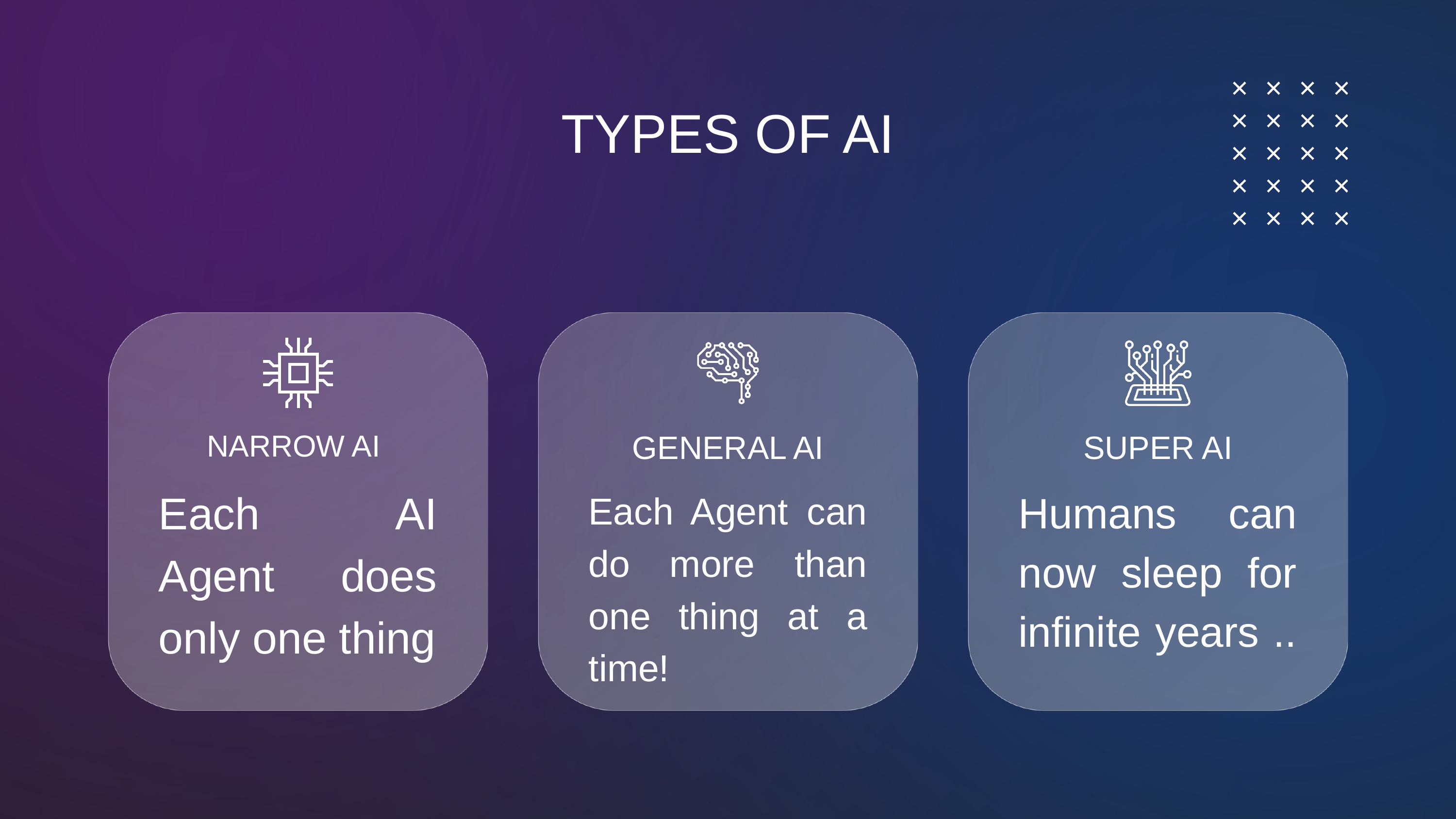

TYPES OF AI

NARROW AI
GENERAL AI
SUPER AI
Each AI Agent does only one thing
Humans can now sleep for infinite years ..
Each Agent can do more than one thing at a time!